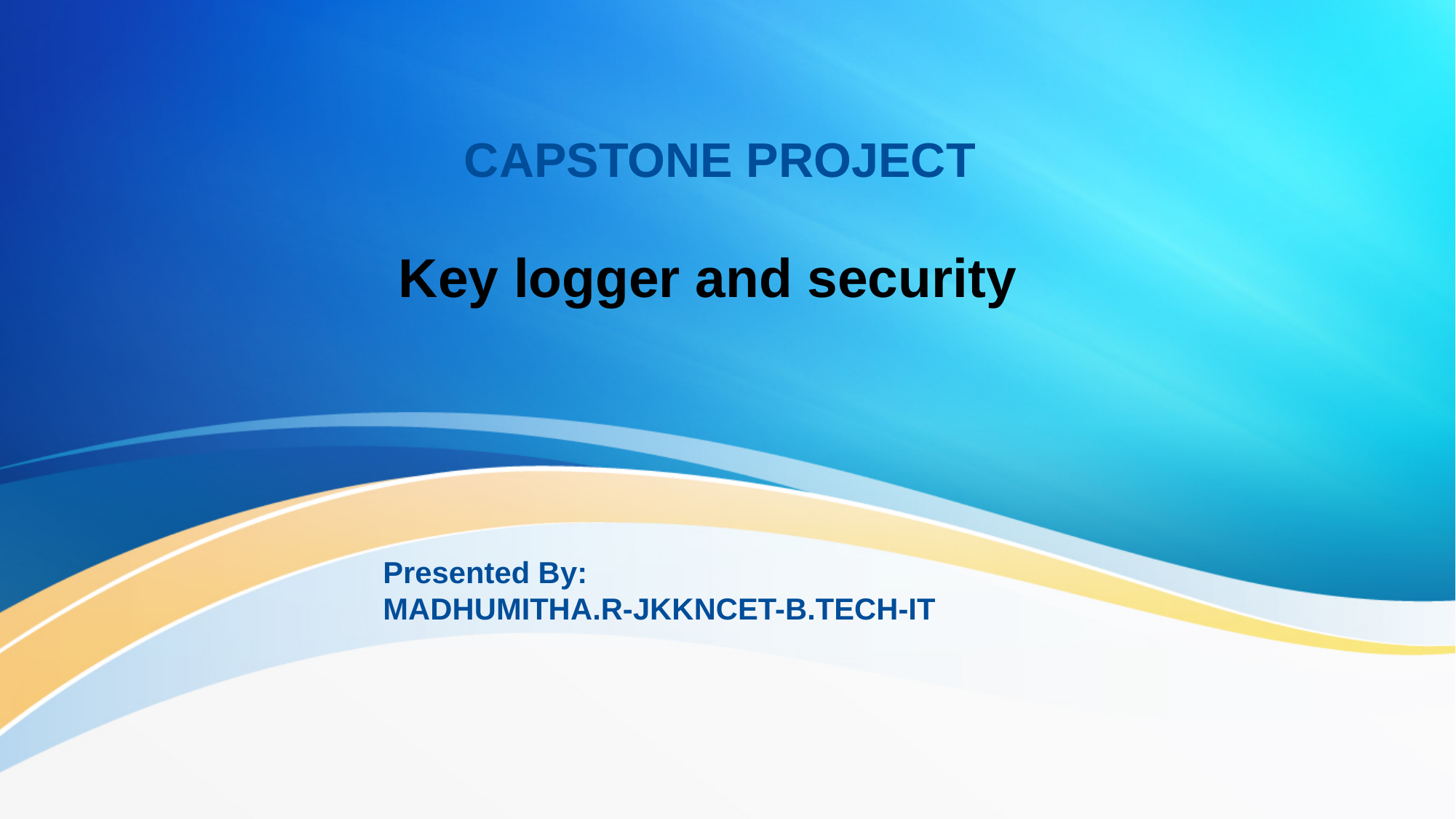

CAPSTONE PROJECT
# Key logger and security
Presented By:
MADHUMITHA.R-JKKNCET-B.TECH-IT